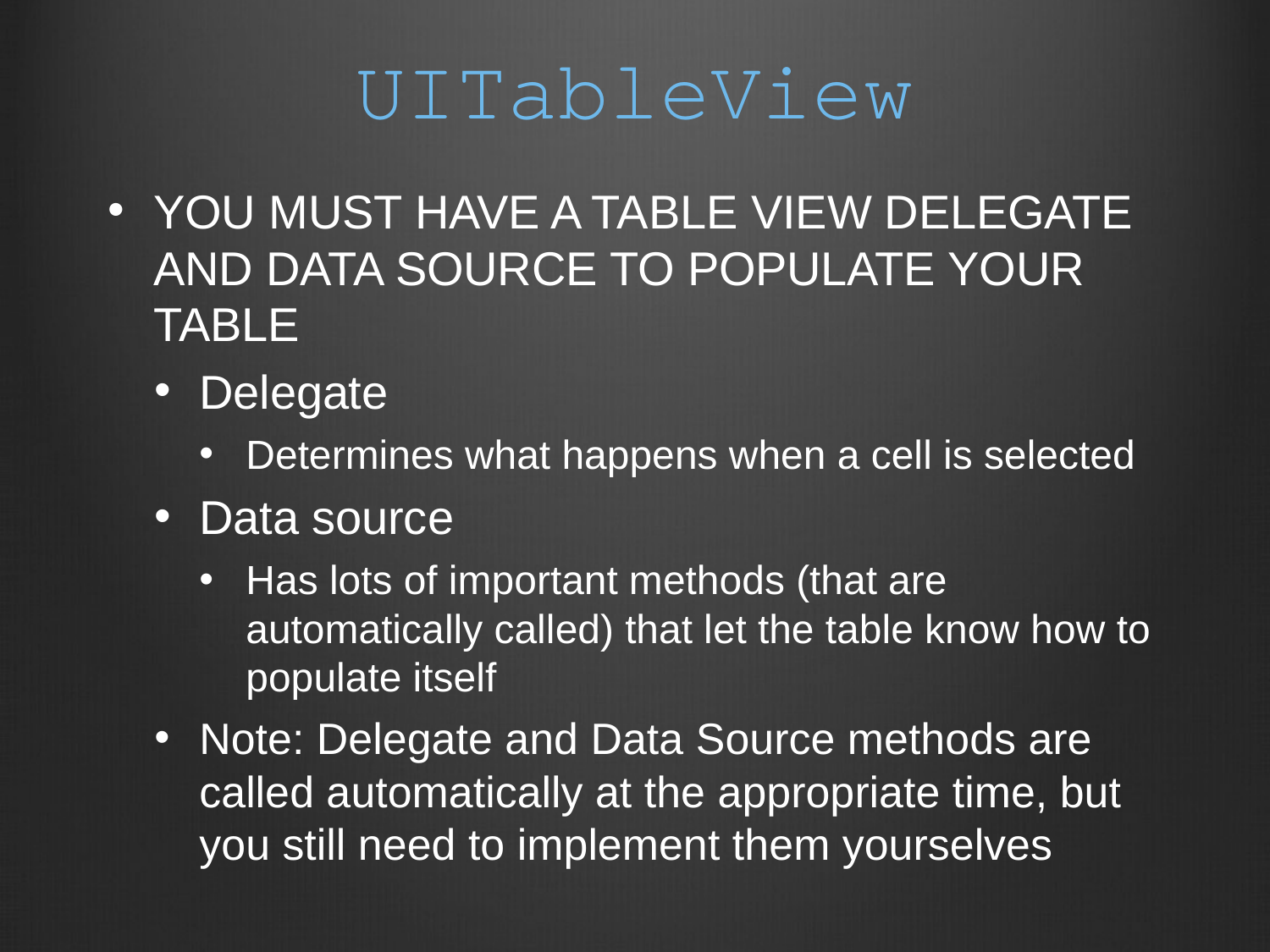

# UITableView
YOU MUST HAVE A TABLE VIEW DELEGATE AND DATA SOURCE TO POPULATE YOUR TABLE
Delegate
Determines what happens when a cell is selected
Data source
Has lots of important methods (that are automatically called) that let the table know how to populate itself
Note: Delegate and Data Source methods are called automatically at the appropriate time, but you still need to implement them yourselves